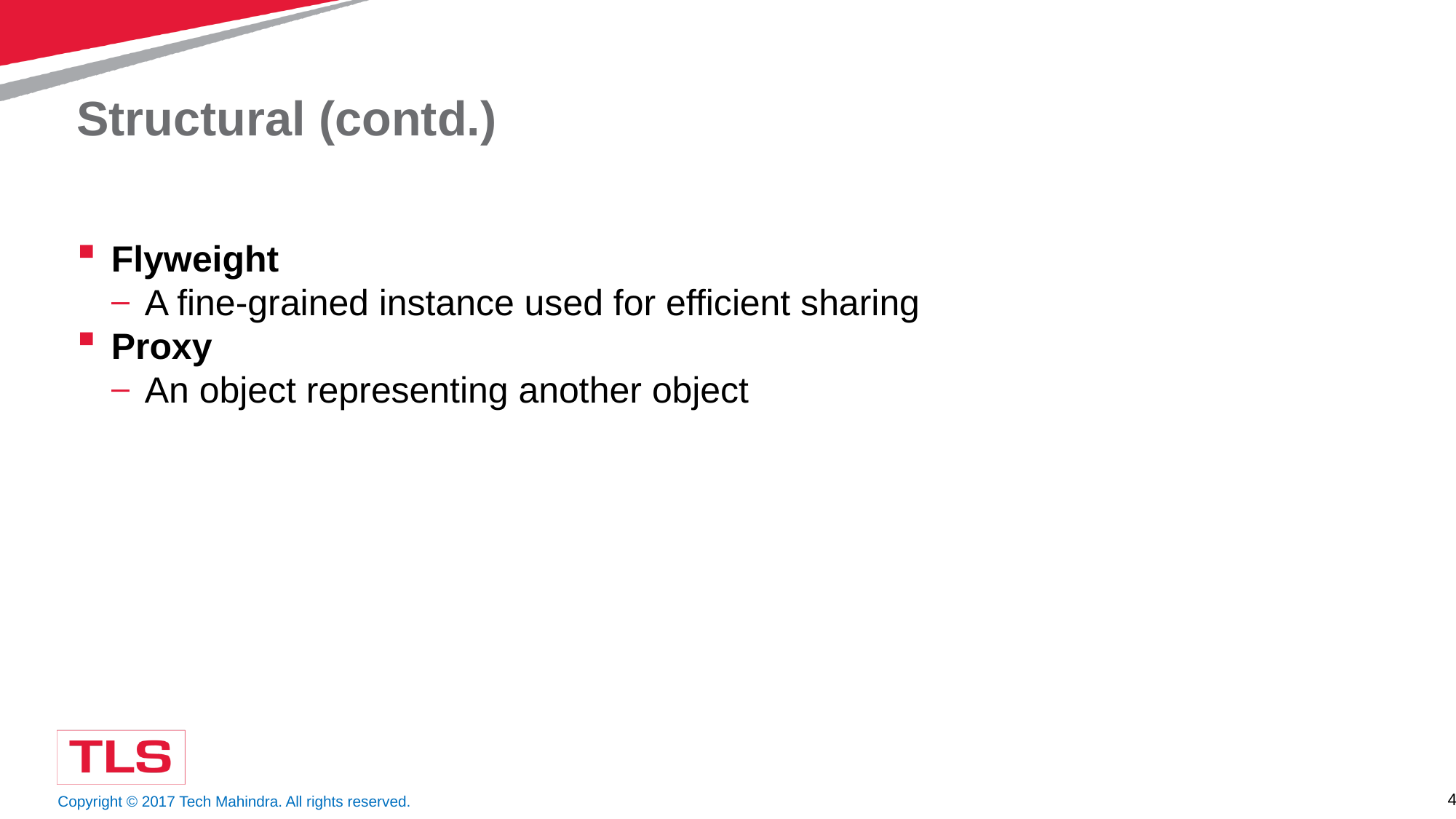

# Structural (contd.)
Flyweight
A fine-grained instance used for efficient sharing
Proxy
An object representing another object